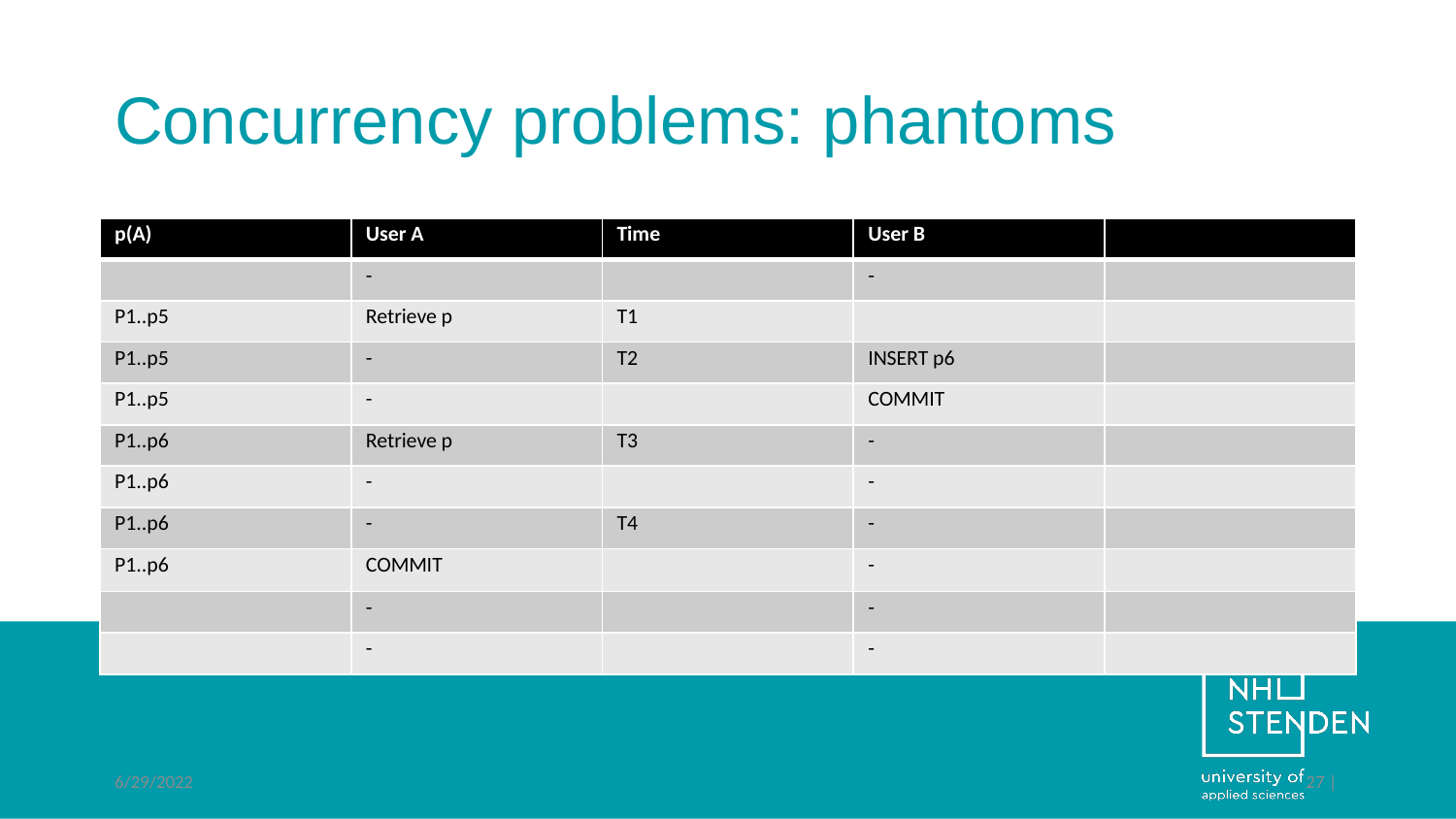

# Concurrency problems: phantoms
| p(A) | User A | Time | User B |  |
| --- | --- | --- | --- | --- |
|  | - |  | - |  |
| P1..p5 | Retrieve p | T1 |  |  |
| P1..p5 | - | T2 | INSERT p6 |  |
| P1..p5 | - |  | COMMIT |  |
| P1..p6 | Retrieve p | T3 | - |  |
| P1..p6 | - |  | - |  |
| P1..p6 | - | T4 | - |  |
| P1..p6 | COMMIT |  | - |  |
|  | - |  | - |  |
|  | - |  | - |  |
6/29/2022
27 |